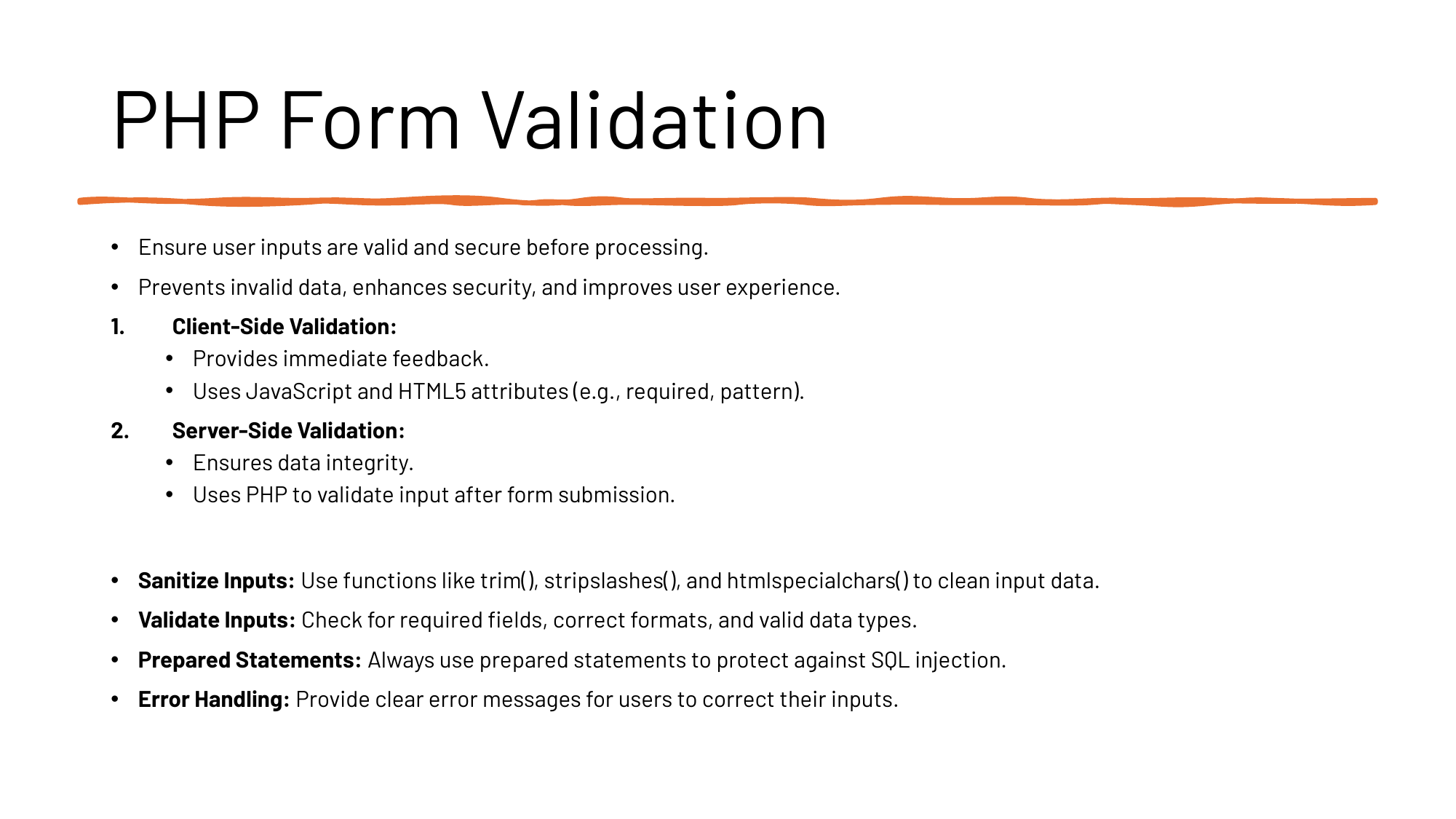

# PHP Form Validation

Ensure user inputs are valid and secure before processing.
Prevents invalid data, enhances security, and improves user experience.
Client-Side Validation:
Provides immediate feedback.
Uses JavaScript and HTML5 attributes (e.g., required, pattern).
Server-Side Validation:
Ensures data integrity.
Uses PHP to validate input after form submission.

Sanitize Inputs: Use functions like trim(), stripslashes(), and htmlspecialchars() to clean input data.
Validate Inputs: Check for required fields, correct formats, and valid data types.
Prepared Statements: Always use prepared statements to protect against SQL injection.
Error Handling: Provide clear error messages for users to correct their inputs.